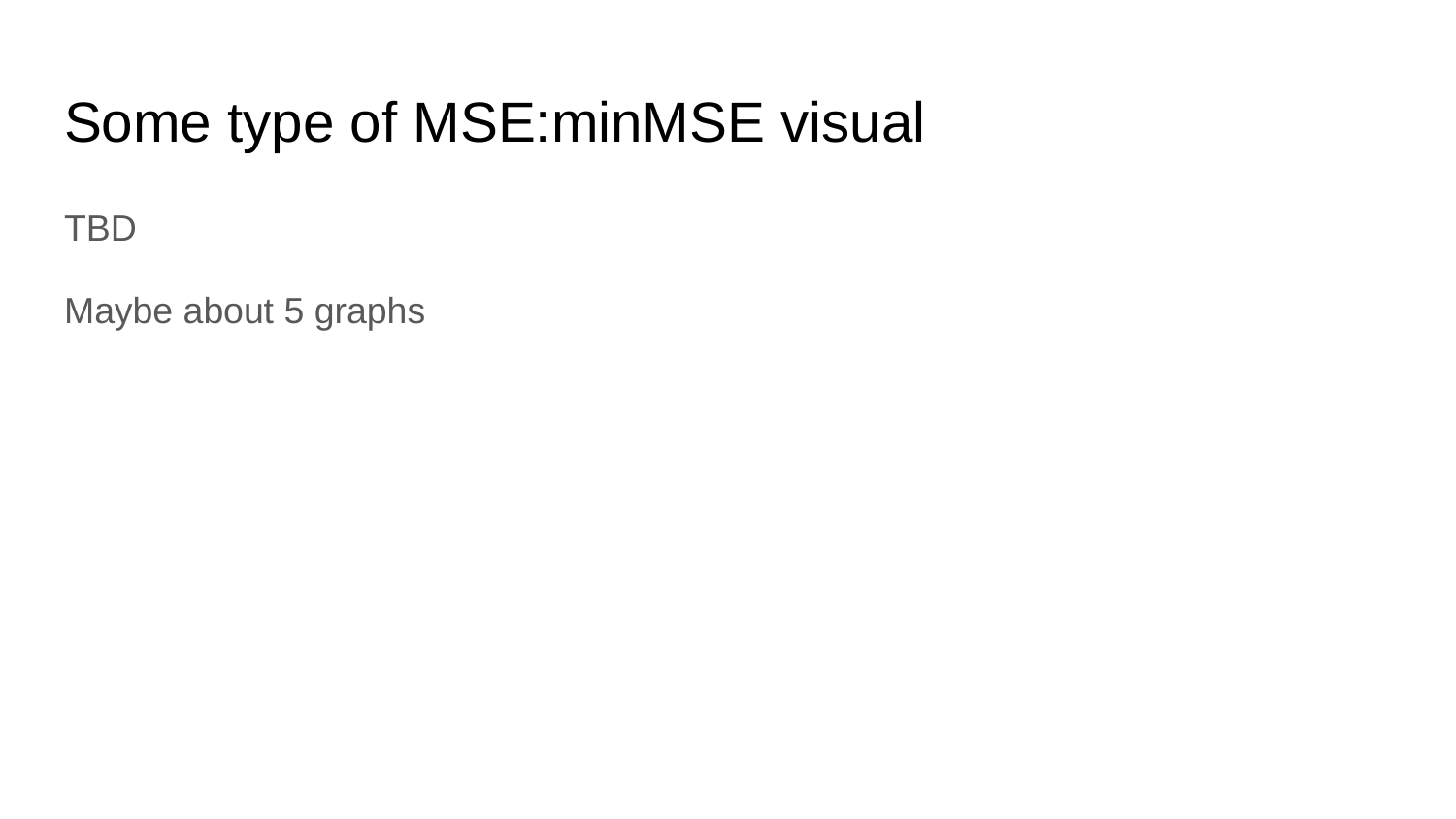

# Some type of MSE:minMSE visual
TBD
Maybe about 5 graphs